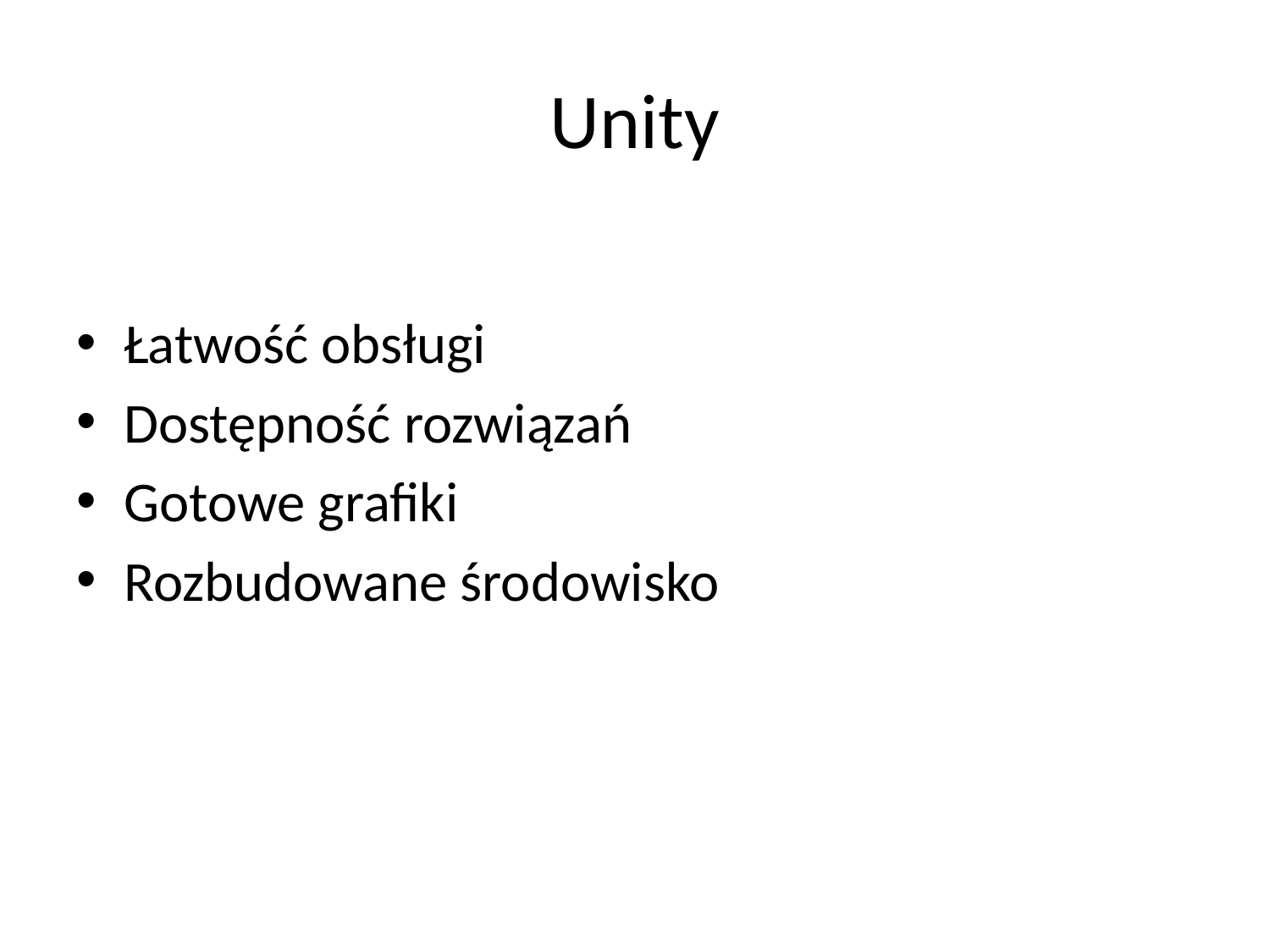

# Unity

Łatwość obsługi
Dostępność rozwiązań
Gotowe grafiki
Rozbudowane środowisko